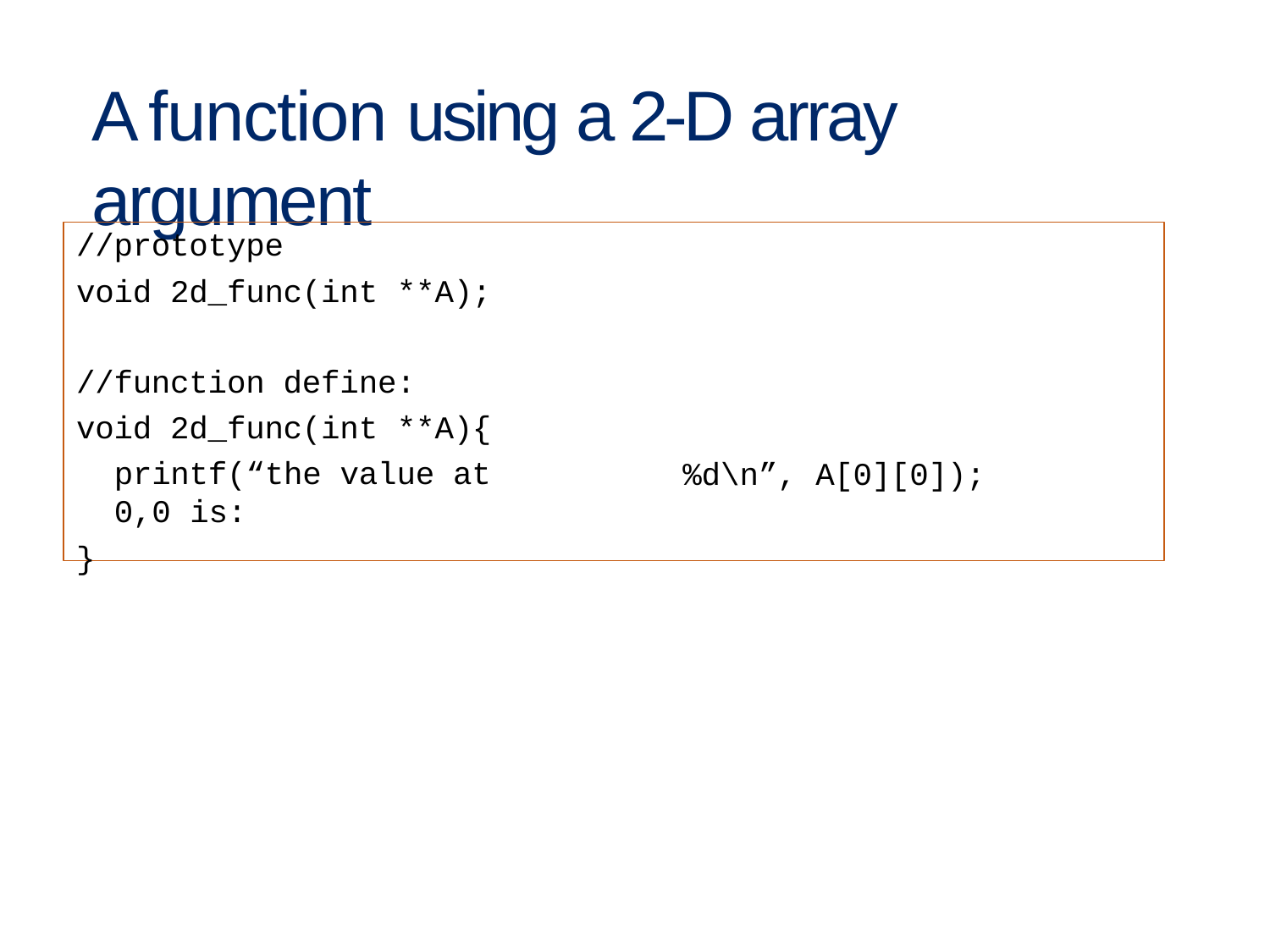

# A function using a 2-D array argument
//prototype
void 2d_func(int **A);

//function define:  void 2d_func(int **A){
printf(“the value at 0,0 is:
}
%d\n”, A[0][0]);